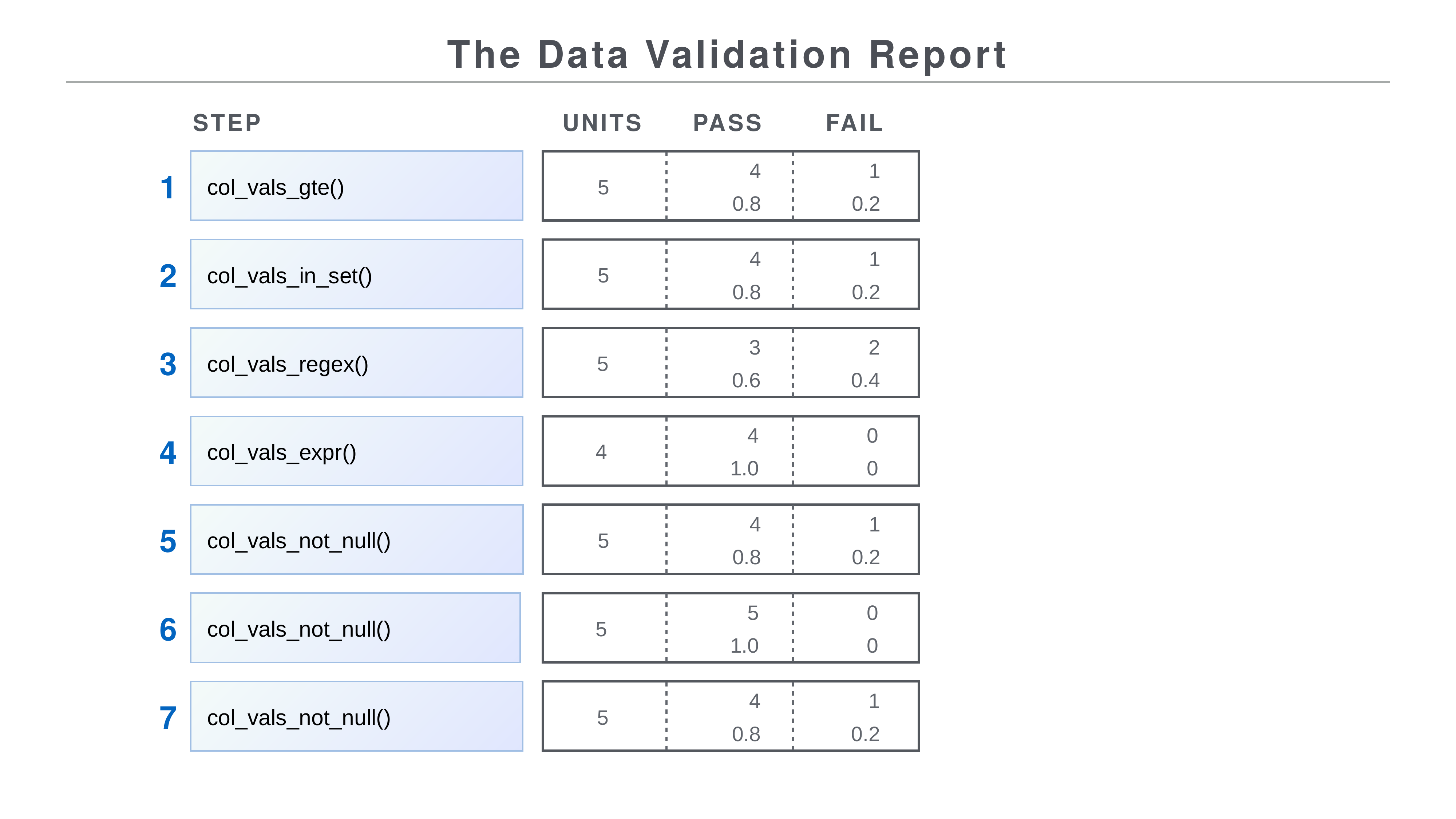

The Data Validation Report

STEP
UNITS
PASS
FAIL

4
1
5
0.8
0.2
1
col_vals_gte()

4
1
5
0.8
0.2
2
col_vals_in_set()

3
2
5
0.6
0.4
3
col_vals_regex()

4
0
4
1.0
0
4
col_vals_expr()

4
1
5
0.8
0.2
5
col_vals_not_null()

5
0
5
1.0
0
6
col_vals_not_null()

4
1
5
0.8
0.2
7
col_vals_not_null()

a
b
c

23.1
yko2
1
16.3
lju7
0
21.2
qib0
1
24.9
sd33
1
NA
NA
2